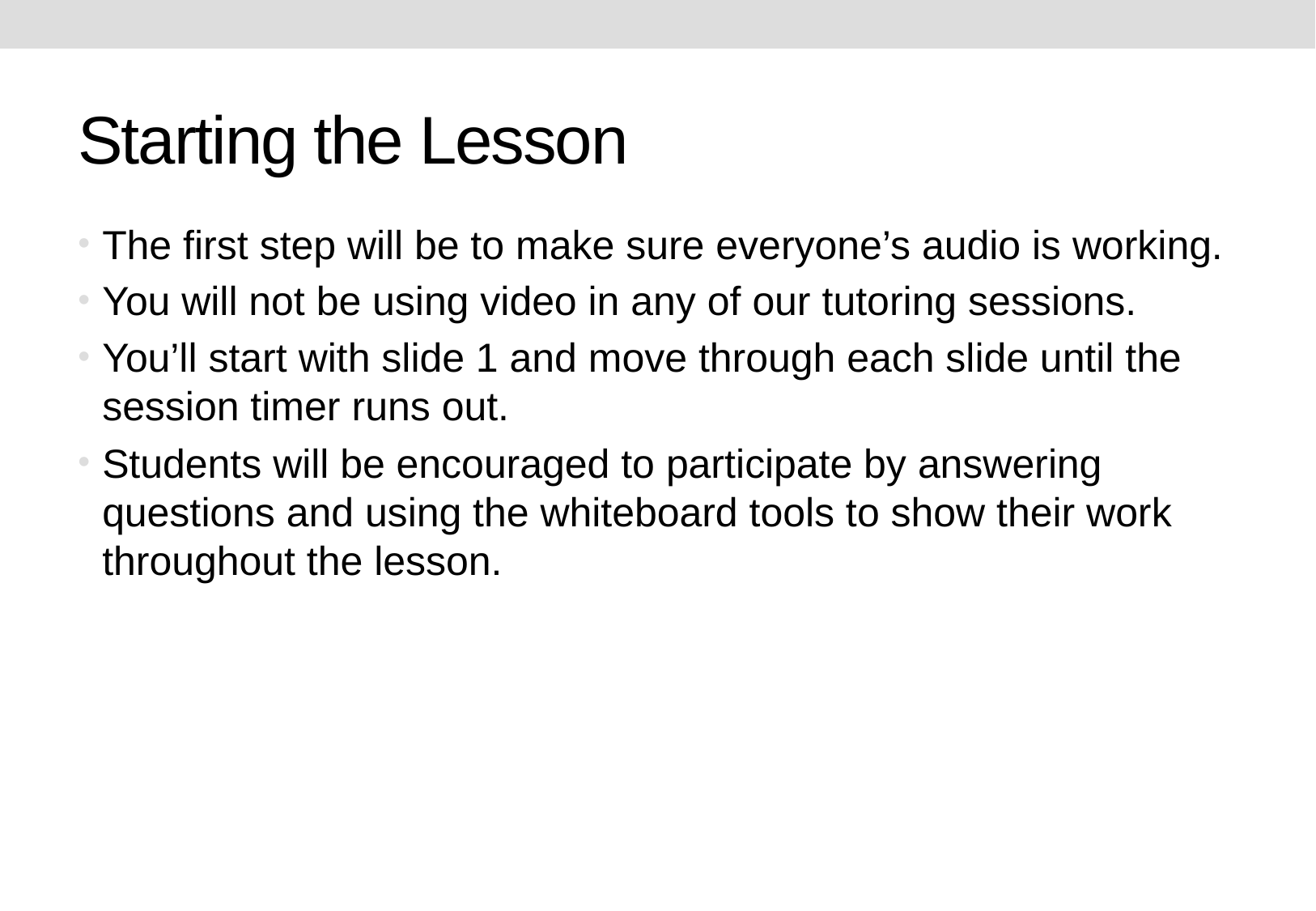

# Starting the Lesson
The first step will be to make sure everyone’s audio is working.
You will not be using video in any of our tutoring sessions.
You’ll start with slide 1 and move through each slide until the session timer runs out.
Students will be encouraged to participate by answering questions and using the whiteboard tools to show their work throughout the lesson.